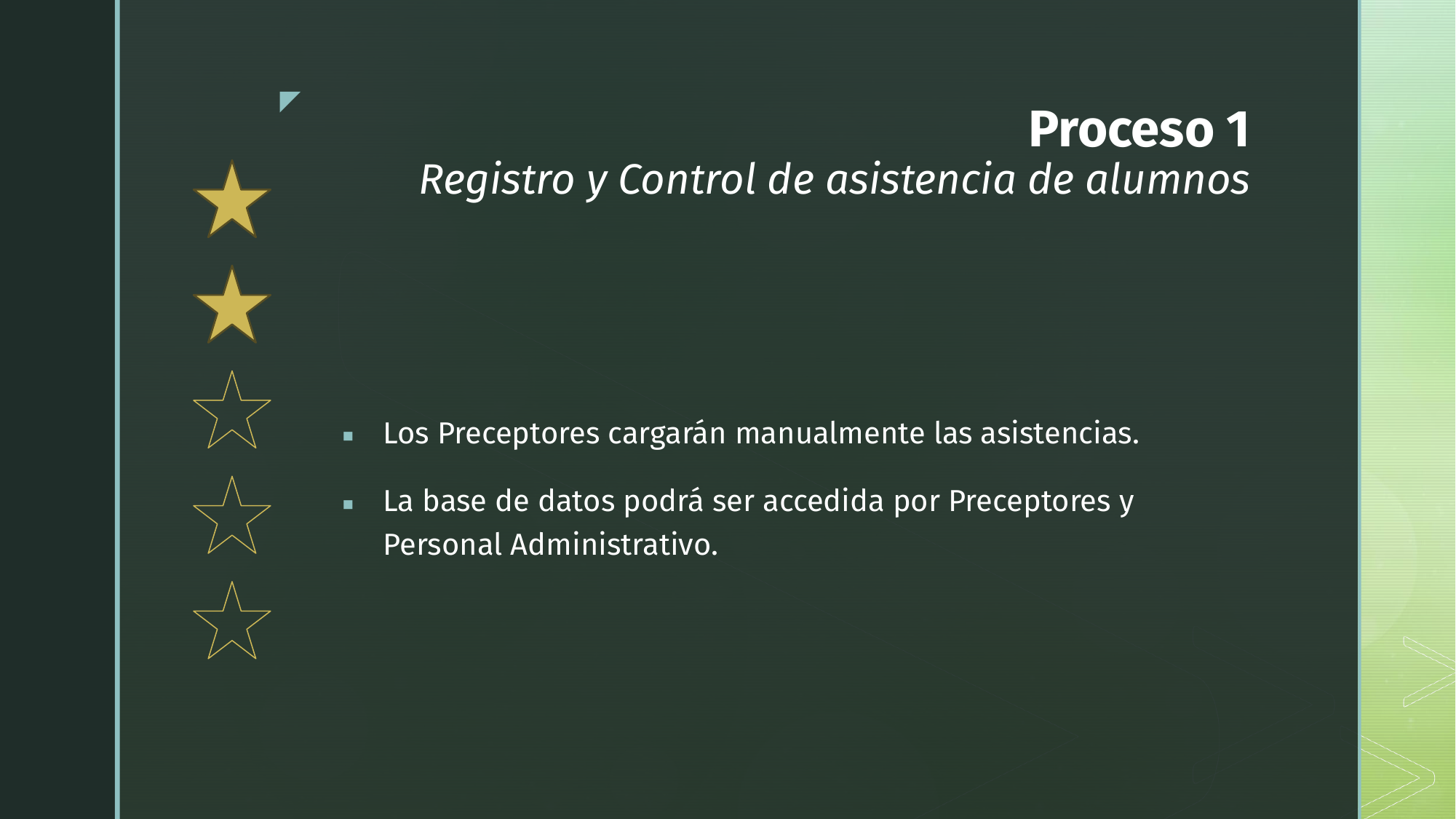

# Proceso 1 Registro y Control de asistencia de alumnos

Los Preceptores cargarán manualmente las asistencias.
La base de datos podrá ser accedida por Preceptores y Personal Administrativo.